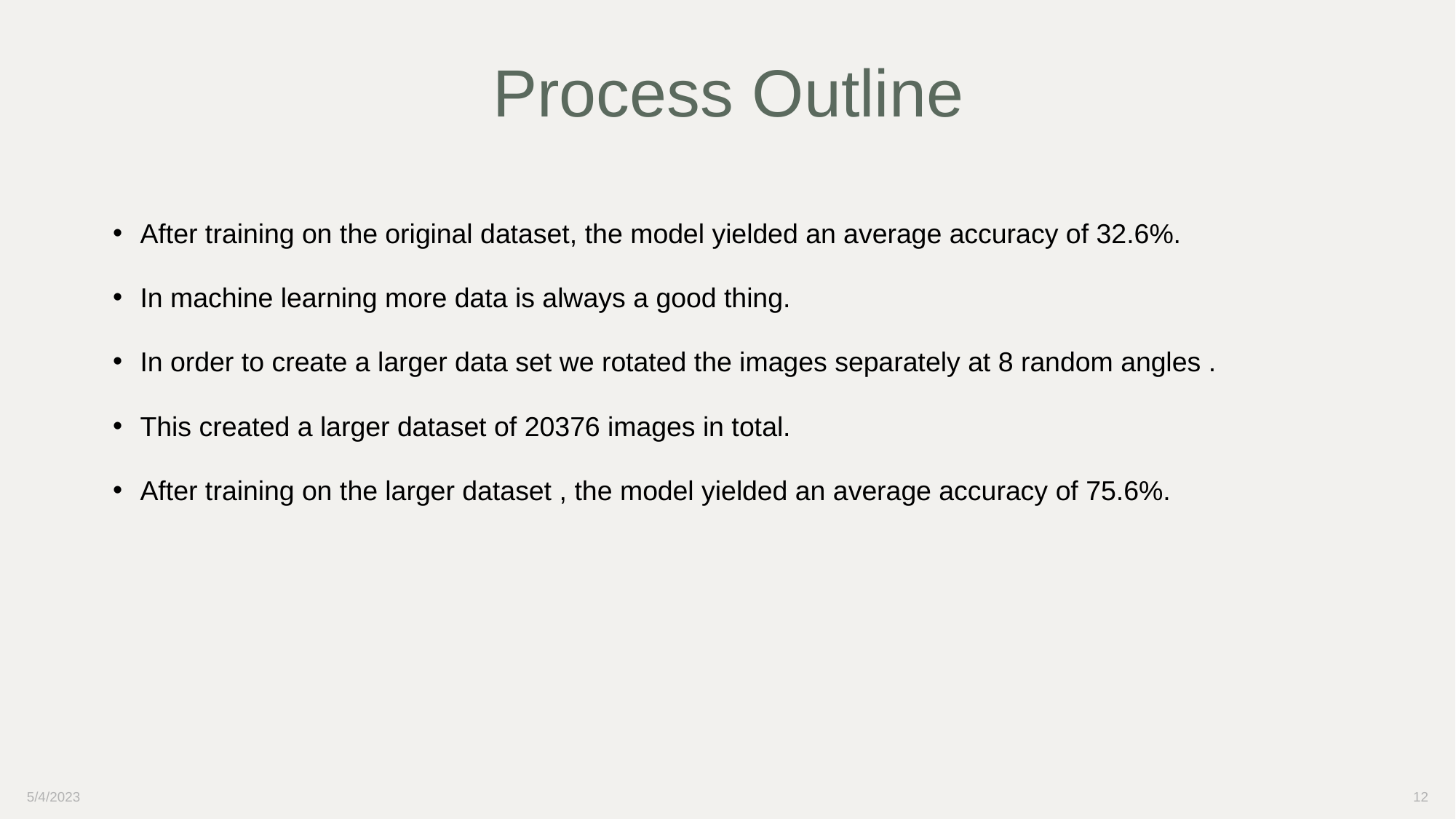

# Process Outline
After training on the original dataset, the model yielded an average accuracy of 32.6%.
In machine learning more data is always a good thing.
In order to create a larger data set we rotated the images separately at 8 random angles .
This created a larger dataset of 20376 images in total.
After training on the larger dataset , the model yielded an average accuracy of 75.6%.

5/4/2023
12